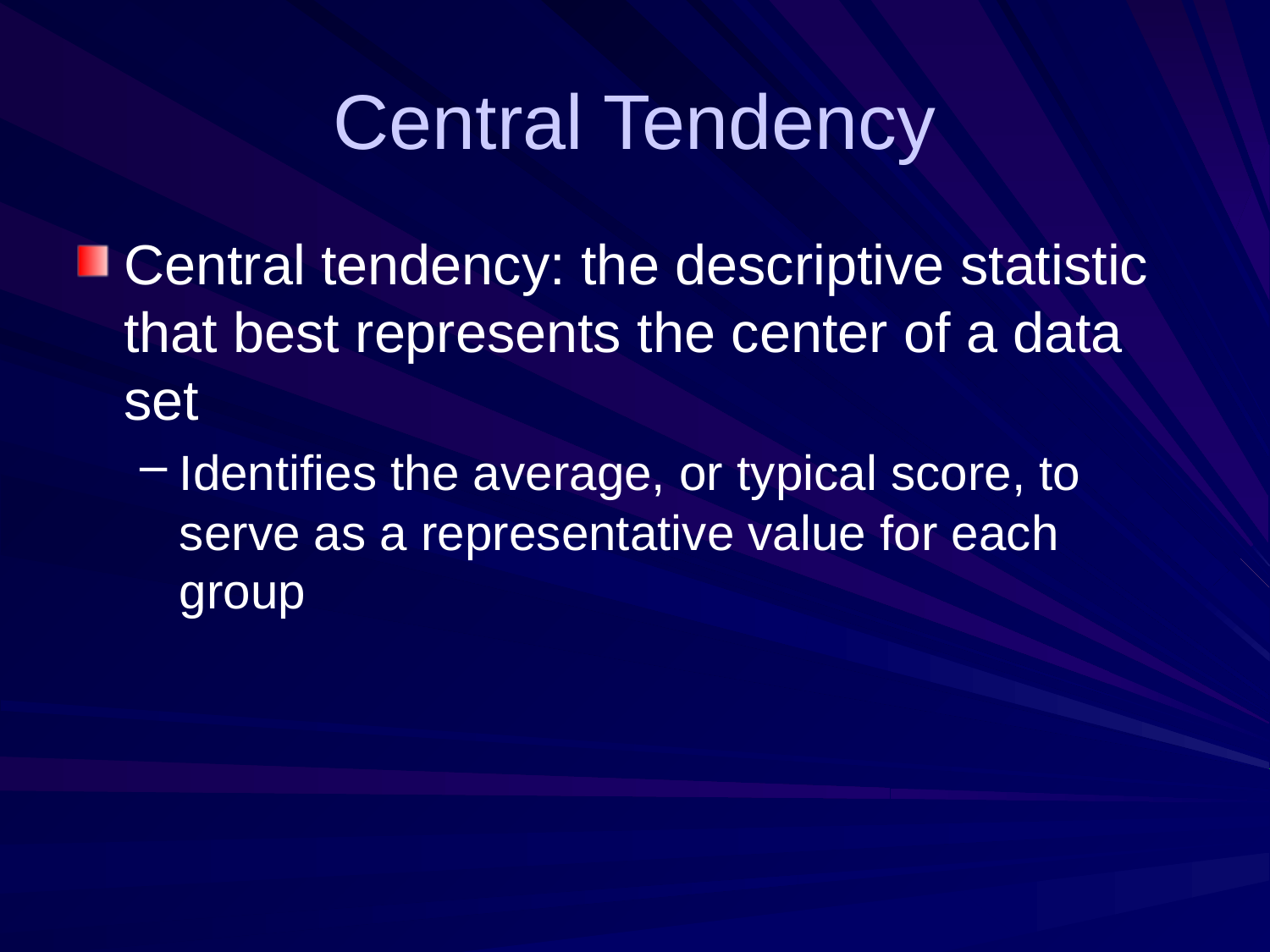

# Central Tendency
Central tendency: the descriptive statistic that best represents the center of a data set
Identifies the average, or typical score, to serve as a representative value for each group